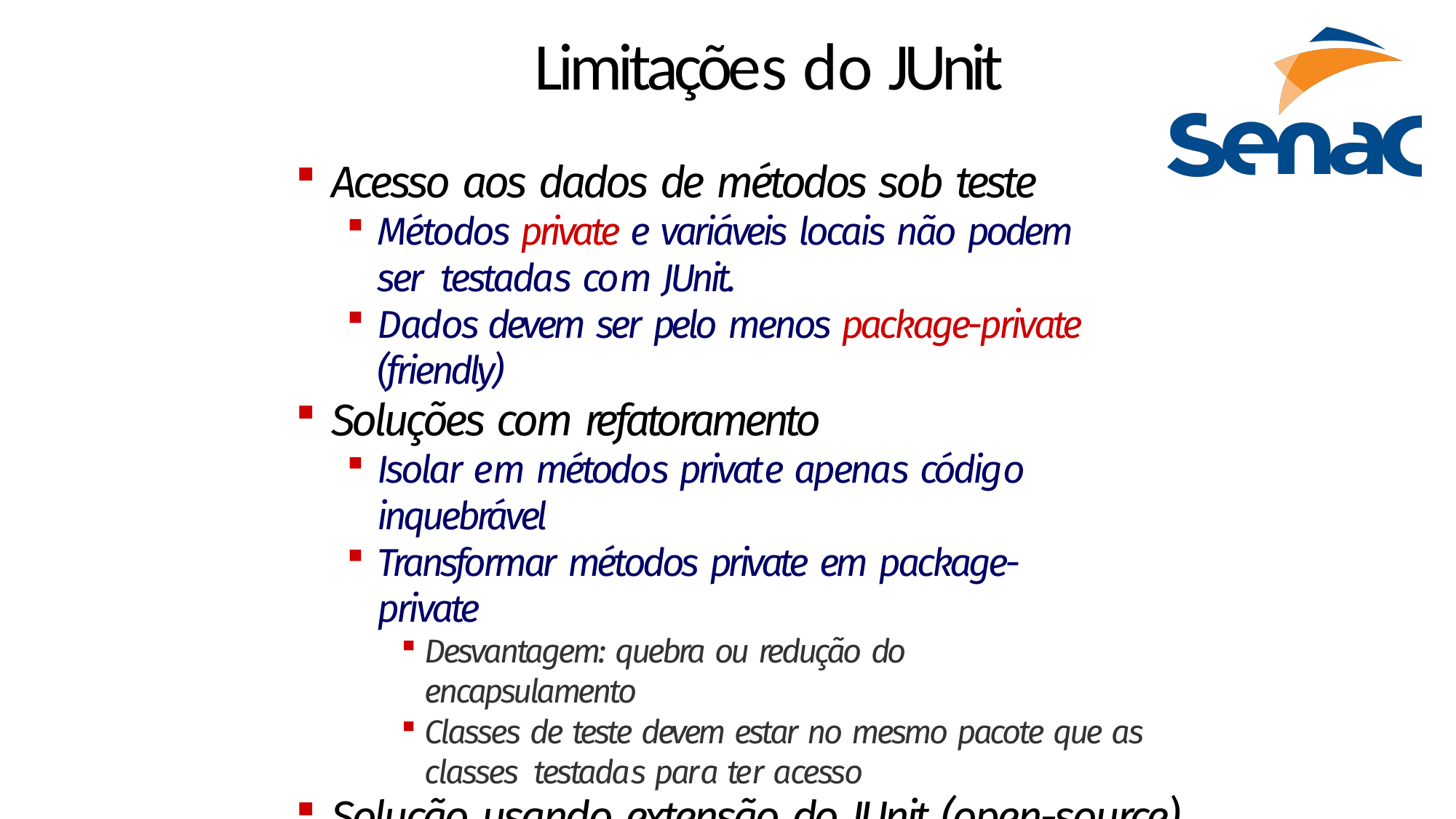

# Limitações do JUnit
Acesso aos dados de métodos sob teste
Métodos private e variáveis locais não podem ser  testadas com JUnit.
Dados devem ser pelo menos package-private (friendly)
Soluções com refatoramento
Isolar em métodos private apenas código inquebrável
Transformar métodos private em package-private
Desvantagem: quebra ou redução do encapsulamento
Classes de teste devem estar no mesmo pacote que as classes  testadas para ter acesso
Solução usando extensão do JUnit (open-source)
JUnitX: usa reflection para ter acesso a dados private
http://www.extreme-java.de/junitx/index.html
21